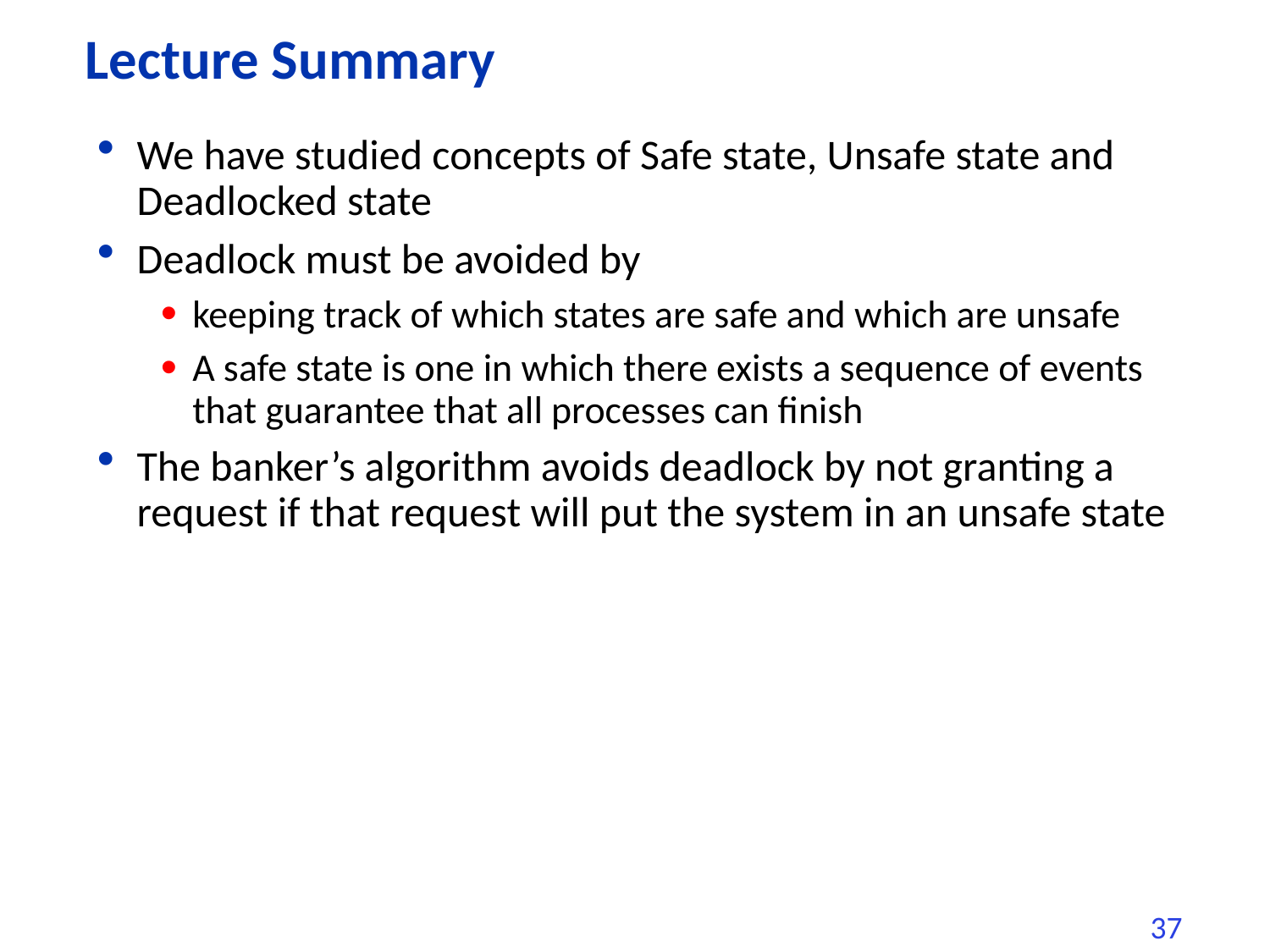

# Lecture Summary
We have studied concepts of Safe state, Unsafe state and Deadlocked state
Deadlock must be avoided by
keeping track of which states are safe and which are unsafe
A safe state is one in which there exists a sequence of events that guarantee that all processes can finish
The banker’s algorithm avoids deadlock by not granting a request if that request will put the system in an unsafe state